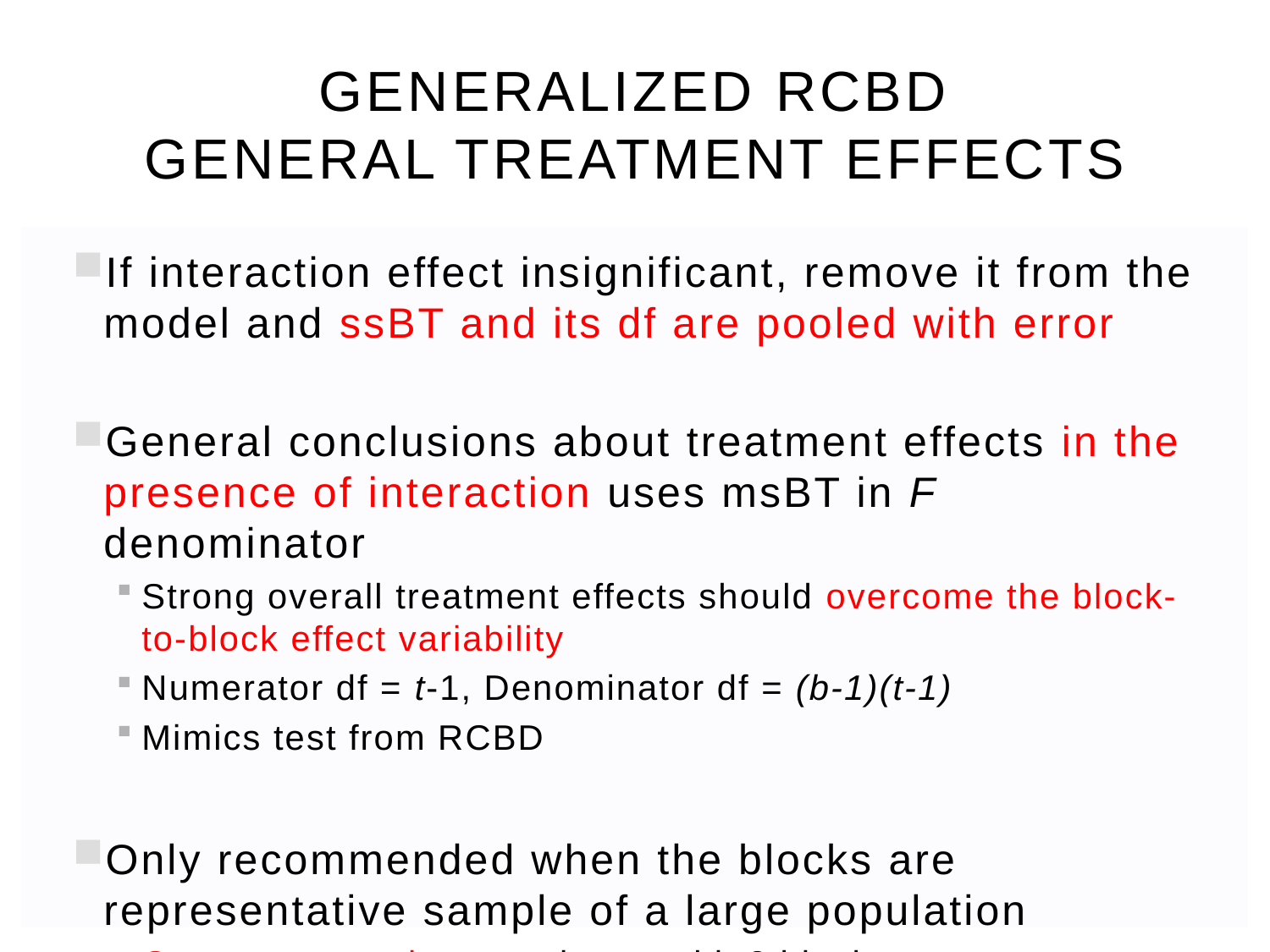

# Generalized RCBD General treatment effects
If interaction effect insignificant, remove it from the model and ssBT and its df are pooled with error

General conclusions about treatment effects in the presence of interaction uses msBT in F denominator
Strong overall treatment effects should overcome the block-to-block effect variability
Numerator df = t-1, Denominator df = (b-1)(t-1)
Mimics test from RCBD

Only recommended when the blocks are representative sample of a large population
Counter-example: experiment with 2 blocks